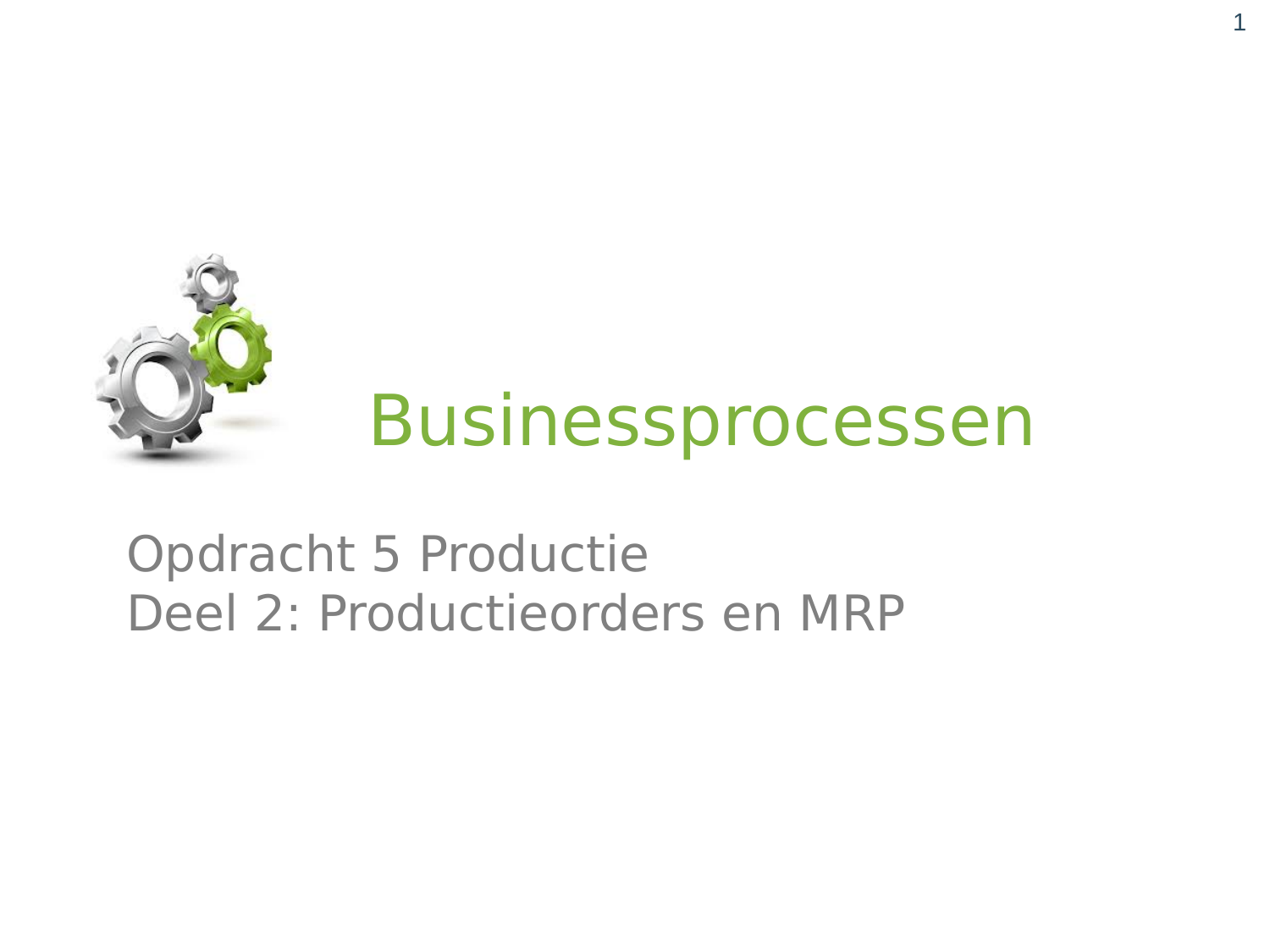

1
# Businessprocessen
Opdracht 5 Productie
Deel 2: Productieorders en MRP